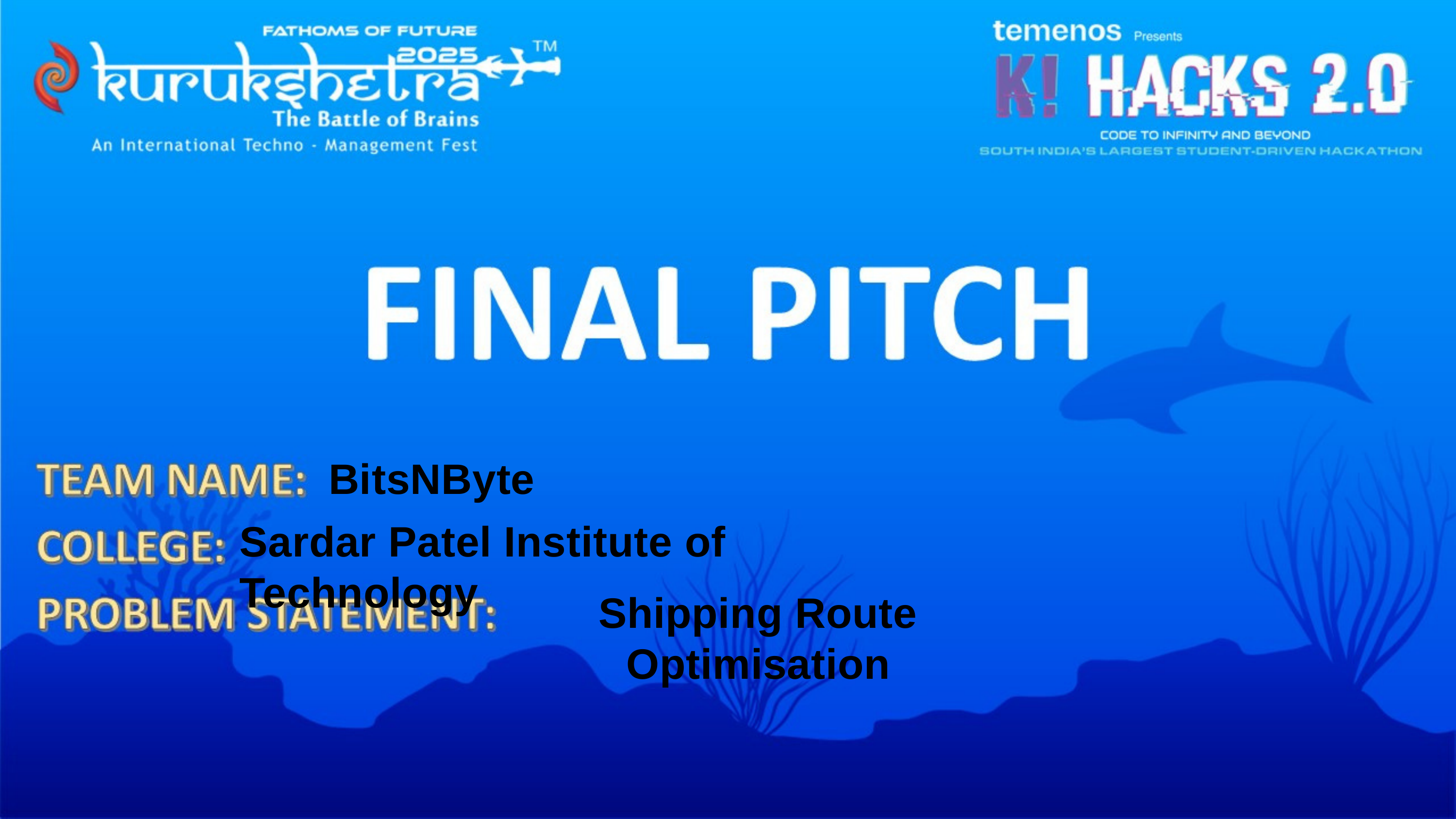

BitsNByte
Sardar Patel Institute of Technology
Shipping Route Optimisation